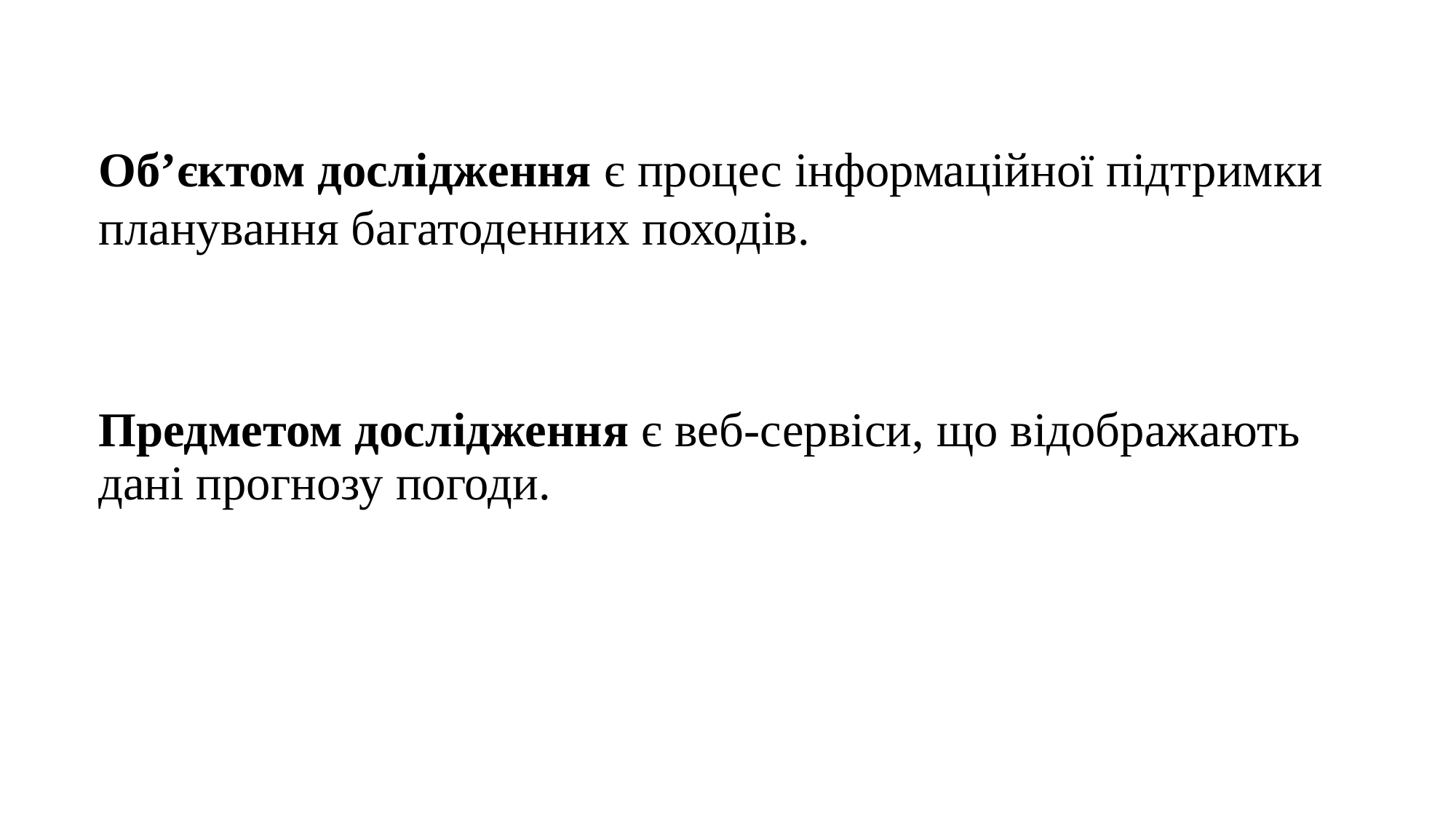

# Об’єктом дослідження є процес інформаційної підтримки планування багатоденних походів.
Предметом дослідження є веб-сервіси, що відображають дані прогнозу погоди.